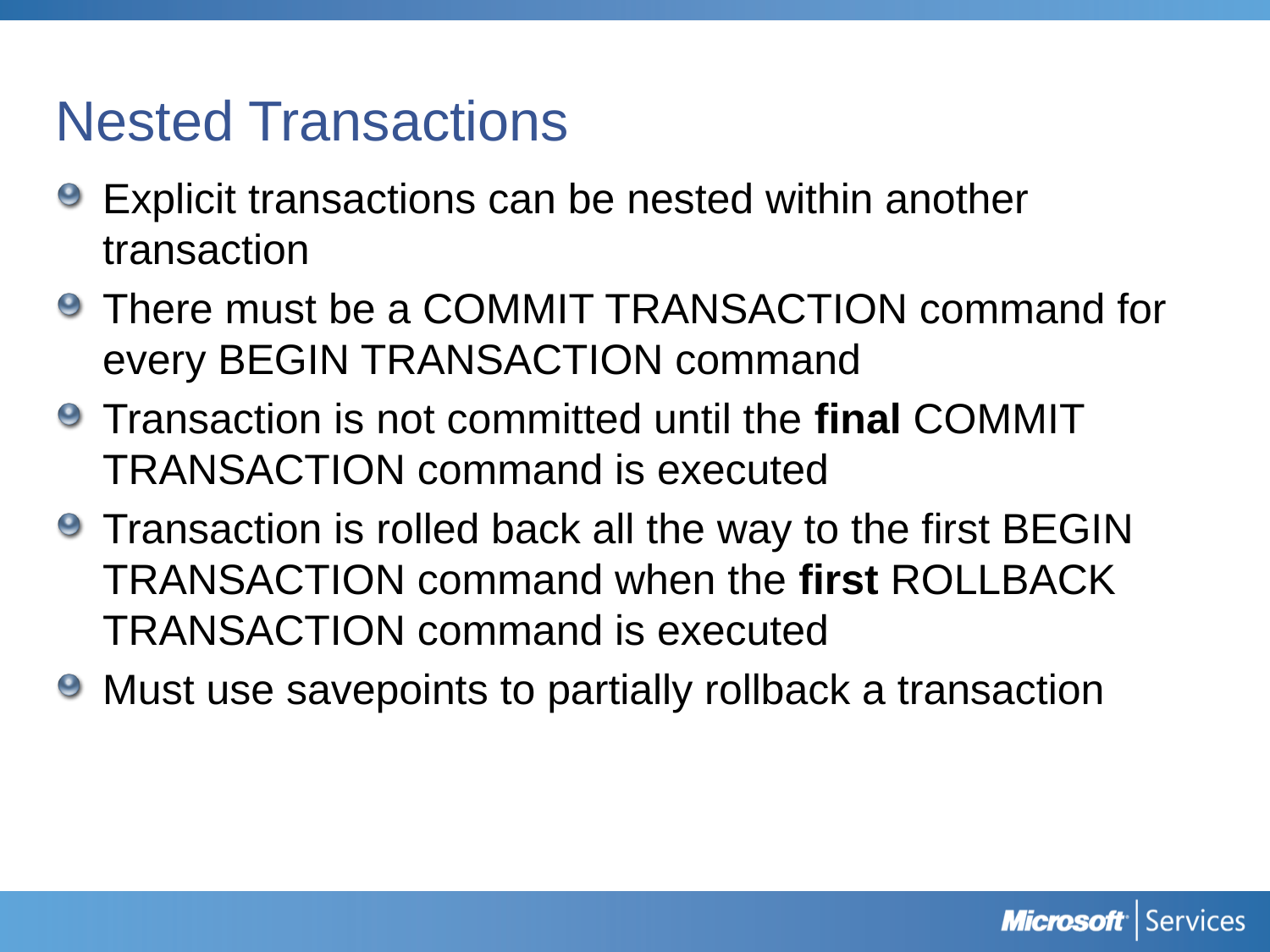

# Nested Transactions
Explicit transactions can be nested within another transaction
There must be a COMMIT TRANSACTION command for every BEGIN TRANSACTION command
Transaction is not committed until the final COMMIT TRANSACTION command is executed
Transaction is rolled back all the way to the first BEGIN TRANSACTION command when the first ROLLBACK TRANSACTION command is executed
Must use savepoints to partially rollback a transaction